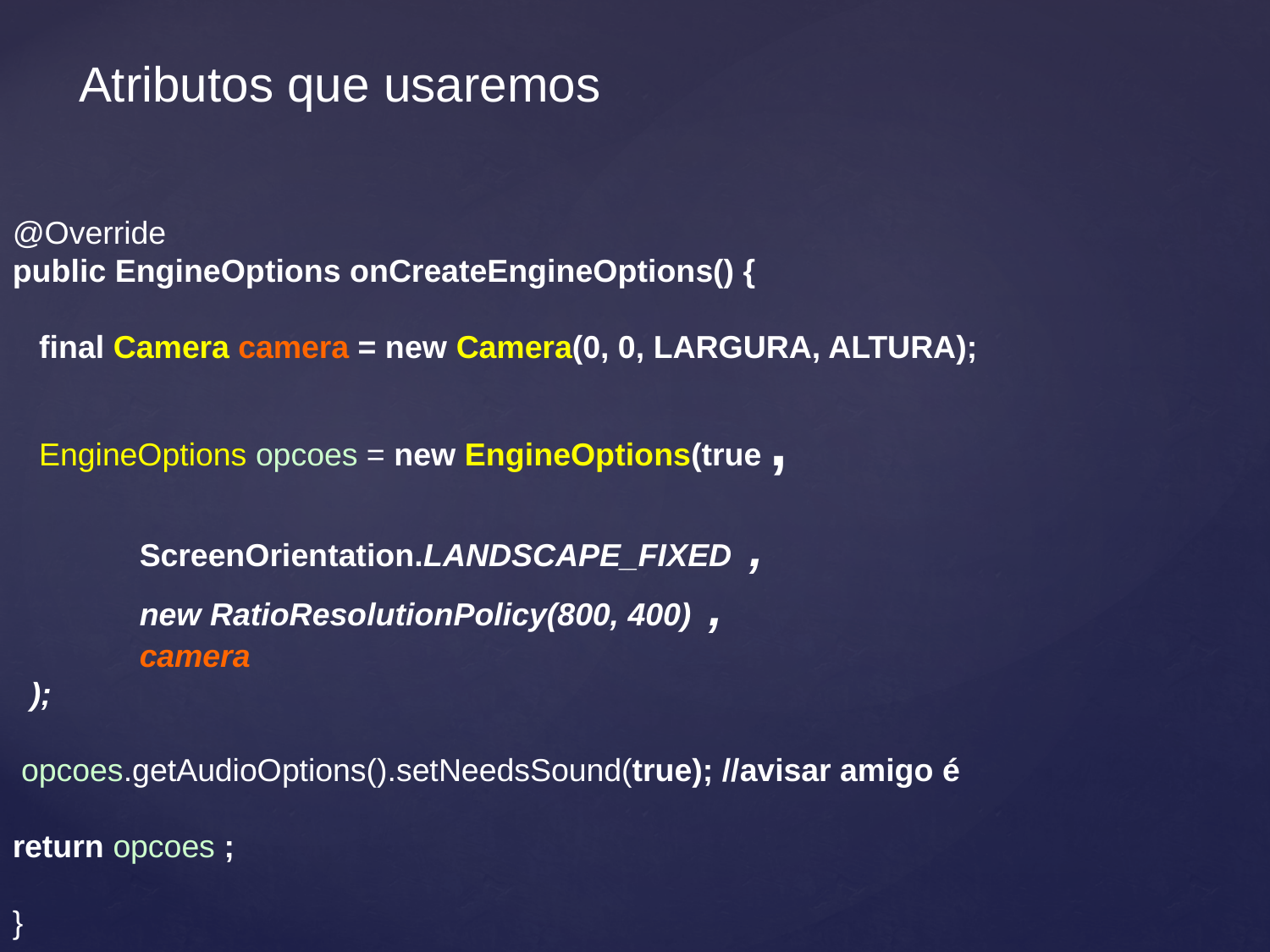

Atributos que usaremos
@Override
public EngineOptions onCreateEngineOptions() {

   final Camera camera = new Camera(0, 0, LARGURA, ALTURA);

   EngineOptions opcoes = new EngineOptions(true ,

	ScreenOrientation.LANDSCAPE_FIXED  ,
	new RatioResolutionPolicy(800, 400)  ,
	camera
  );

 opcoes.getAudioOptions().setNeedsSound(true); //avisar amigo é

return opcoes ;

}